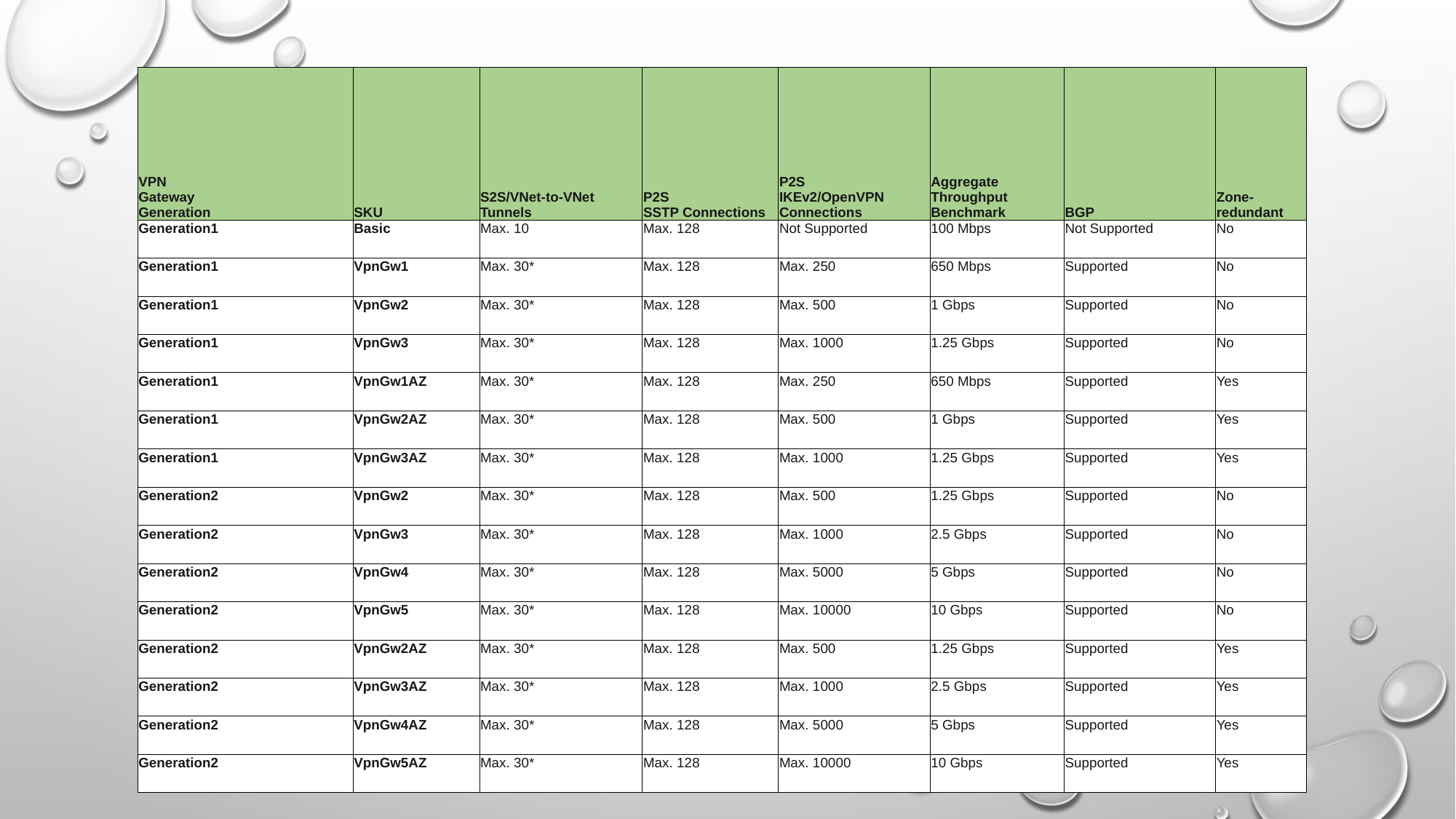

| VPN Gateway Generation | SKU | S2S/VNet-to-VNet Tunnels | P2S SSTP Connections | P2S IKEv2/OpenVPN Connections | Aggregate Throughput Benchmark | BGP | Zone-redundant |
| --- | --- | --- | --- | --- | --- | --- | --- |
| Generation1 | Basic | Max. 10 | Max. 128 | Not Supported | 100 Mbps | Not Supported | No |
| Generation1 | VpnGw1 | Max. 30\* | Max. 128 | Max. 250 | 650 Mbps | Supported | No |
| Generation1 | VpnGw2 | Max. 30\* | Max. 128 | Max. 500 | 1 Gbps | Supported | No |
| Generation1 | VpnGw3 | Max. 30\* | Max. 128 | Max. 1000 | 1.25 Gbps | Supported | No |
| Generation1 | VpnGw1AZ | Max. 30\* | Max. 128 | Max. 250 | 650 Mbps | Supported | Yes |
| Generation1 | VpnGw2AZ | Max. 30\* | Max. 128 | Max. 500 | 1 Gbps | Supported | Yes |
| Generation1 | VpnGw3AZ | Max. 30\* | Max. 128 | Max. 1000 | 1.25 Gbps | Supported | Yes |
| Generation2 | VpnGw2 | Max. 30\* | Max. 128 | Max. 500 | 1.25 Gbps | Supported | No |
| Generation2 | VpnGw3 | Max. 30\* | Max. 128 | Max. 1000 | 2.5 Gbps | Supported | No |
| Generation2 | VpnGw4 | Max. 30\* | Max. 128 | Max. 5000 | 5 Gbps | Supported | No |
| Generation2 | VpnGw5 | Max. 30\* | Max. 128 | Max. 10000 | 10 Gbps | Supported | No |
| Generation2 | VpnGw2AZ | Max. 30\* | Max. 128 | Max. 500 | 1.25 Gbps | Supported | Yes |
| Generation2 | VpnGw3AZ | Max. 30\* | Max. 128 | Max. 1000 | 2.5 Gbps | Supported | Yes |
| Generation2 | VpnGw4AZ | Max. 30\* | Max. 128 | Max. 5000 | 5 Gbps | Supported | Yes |
| Generation2 | VpnGw5AZ | Max. 30\* | Max. 128 | Max. 10000 | 10 Gbps | Supported | Yes |